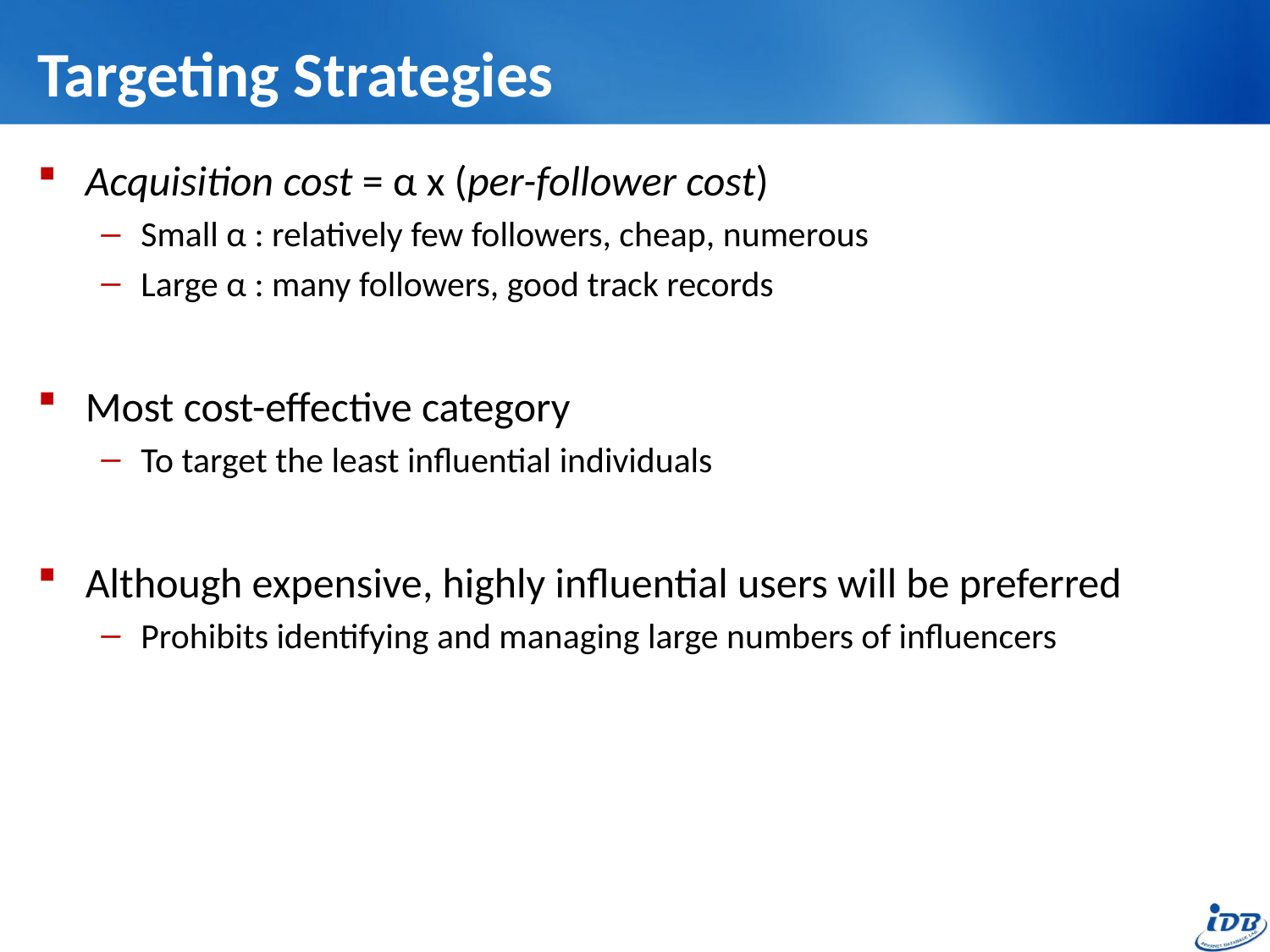

# Targeting Strategies
Acquisition cost = α x (per-follower cost)
Small α : relatively few followers, cheap, numerous
Large α : many followers, good track records

Most cost-effective category
To target the least influential individuals

Although expensive, highly influential users will be preferred
Prohibits identifying and managing large numbers of influencers